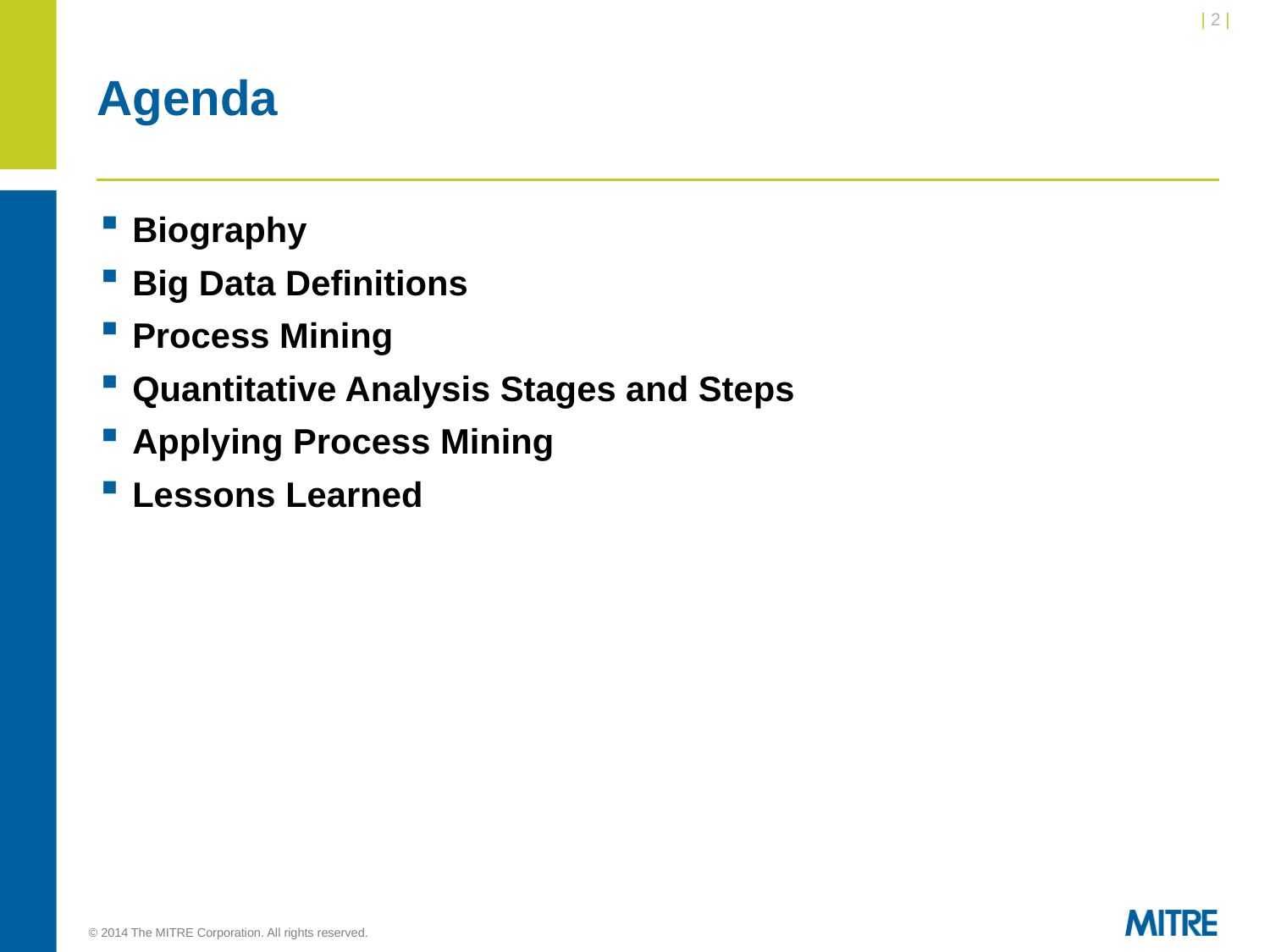

| 2 |
# Agenda
Biography
Big Data Definitions
Process Mining
Quantitative Analysis Stages and Steps
Applying Process Mining
Lessons Learned
© 2014 The MITRE Corporation. All rights reserved.